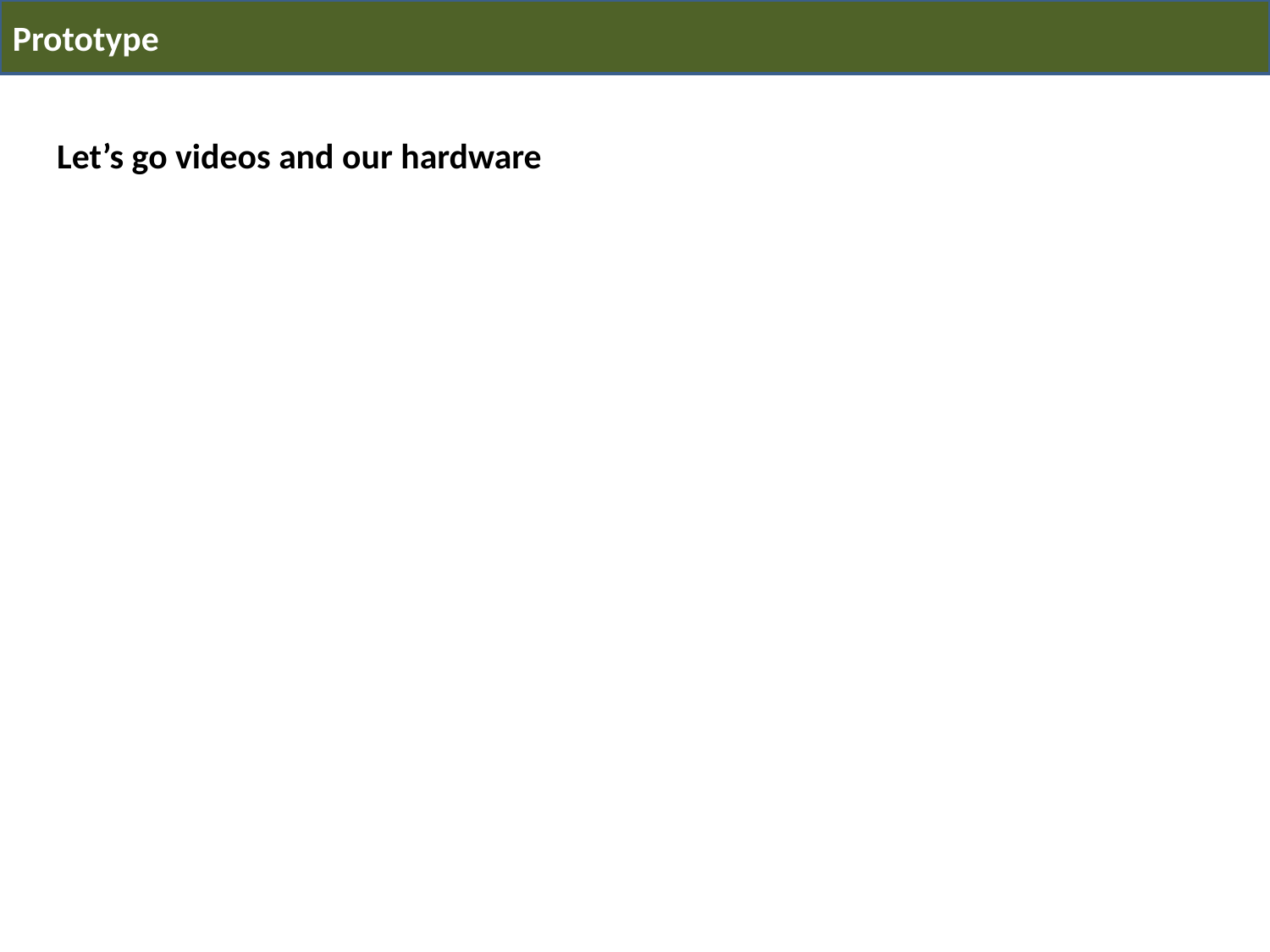

Prototype
Let’s go videos and our hardware